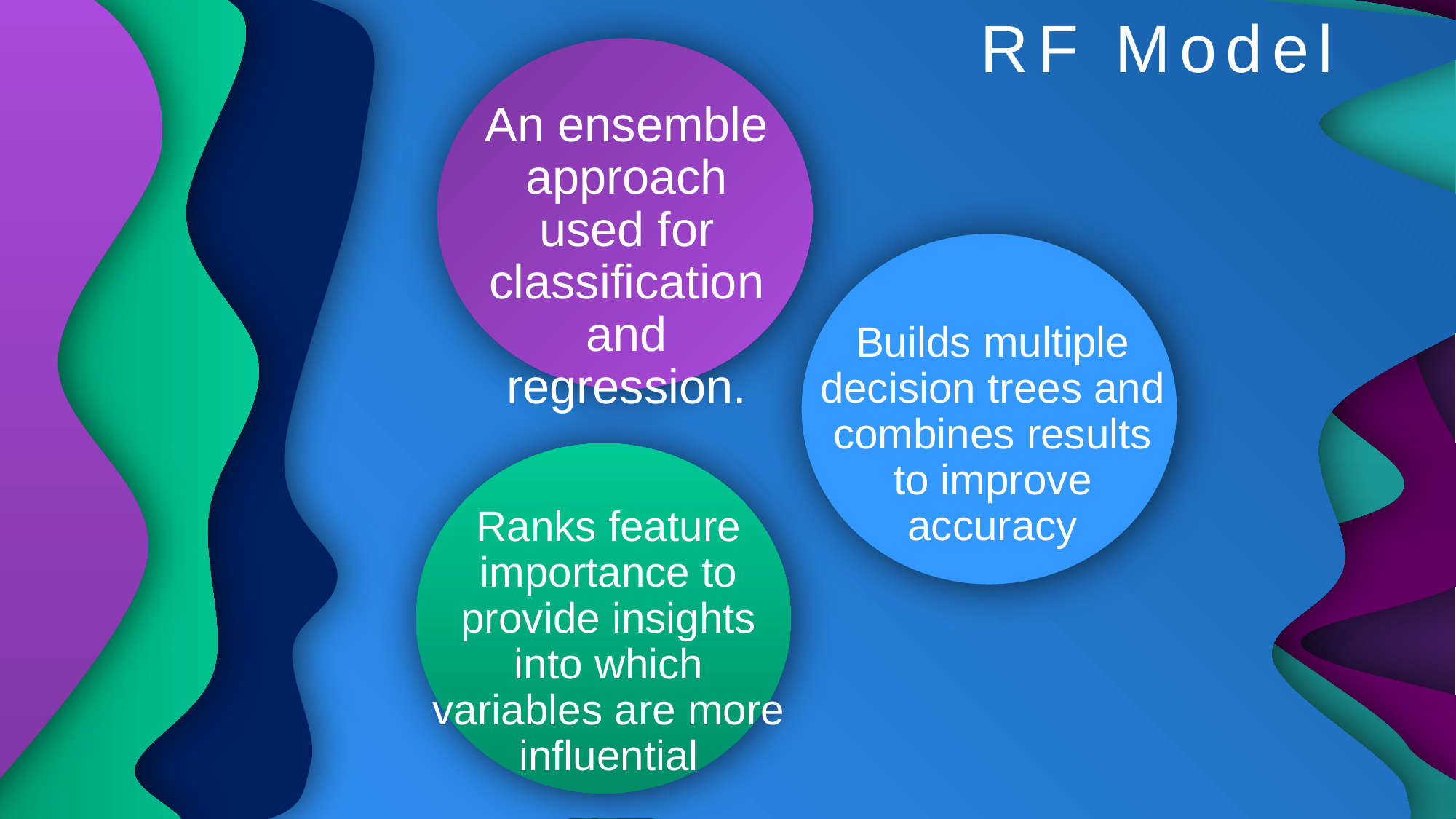

# RF Model

An ensemble approach used for classification and regression.

Builds multiple decision trees and combines results to improve accuracy

Ranks feature importance to provide insights into which variables are more influential